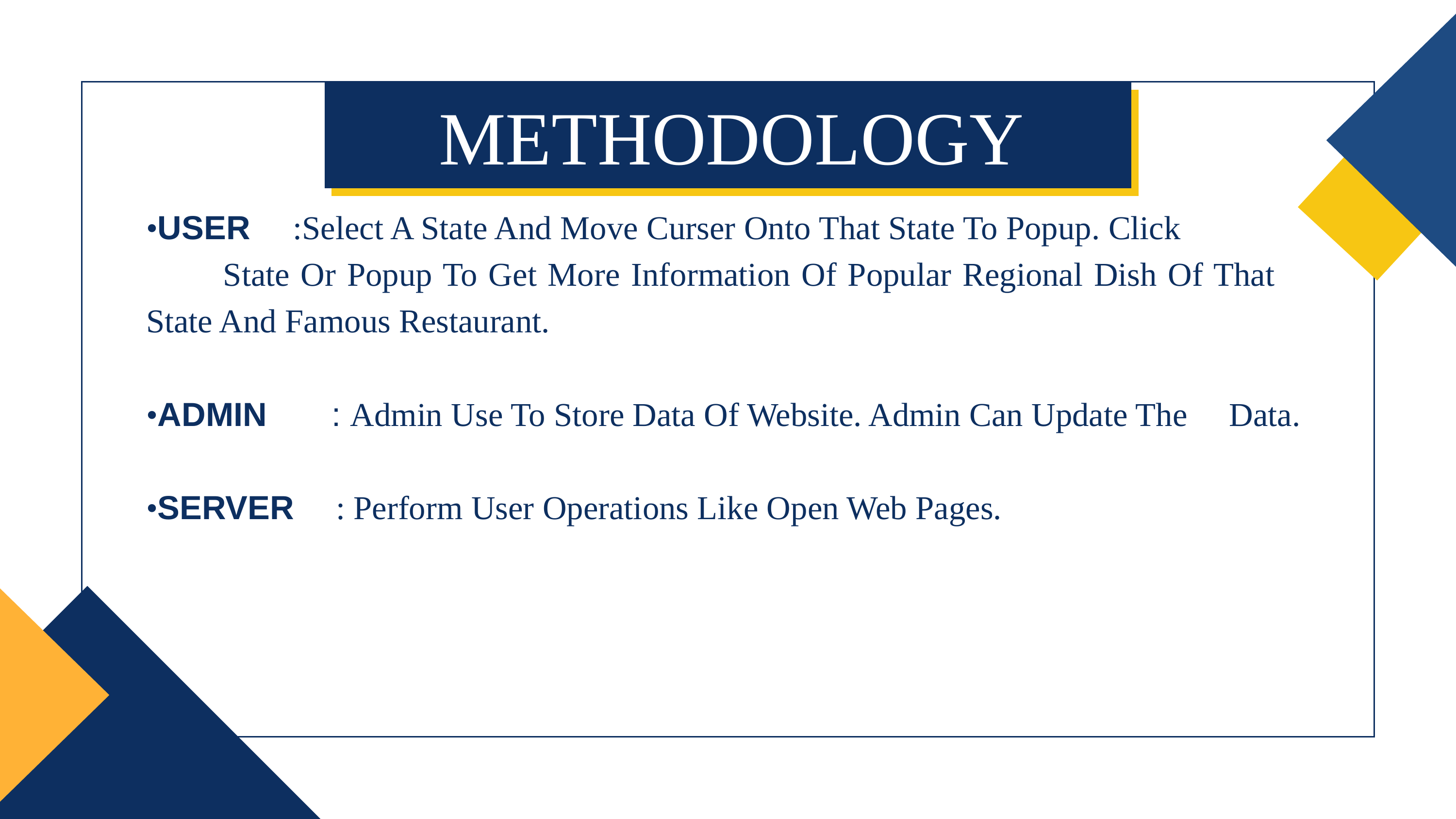

METHODOLOGY

•USER     :Select A State And Move Curser Onto That State To Popup. Click                       State Or Popup To Get More Information Of Popular Regional Dish Of That    State And Famous Restaurant.

•ADMIN       : Admin Use To Store Data Of Website. Admin Can Update The     Data.

•SERVER     : Perform User Operations Like Open Web Pages.